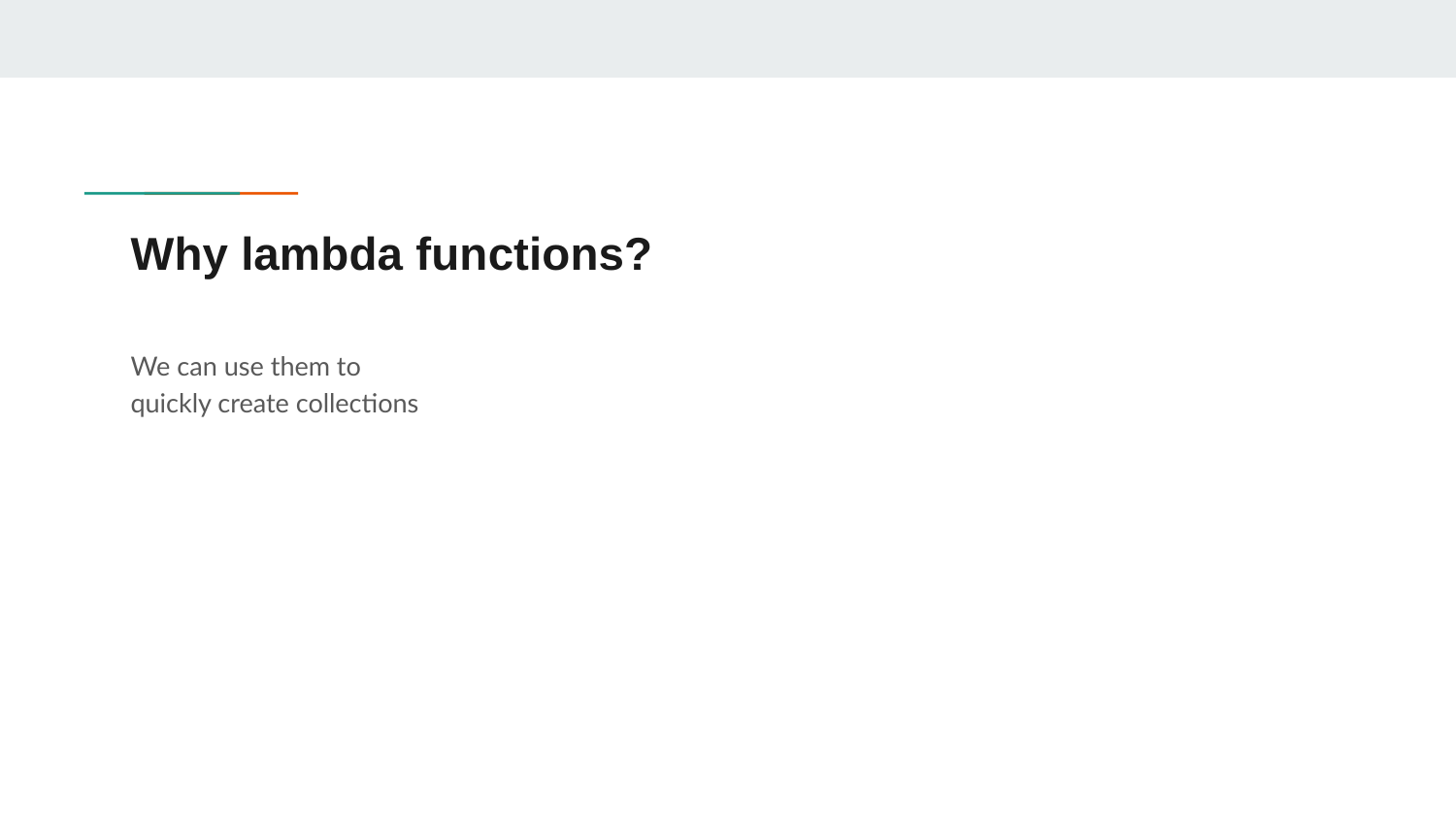

# Why lambda functions?

We can use them to quickly create collections